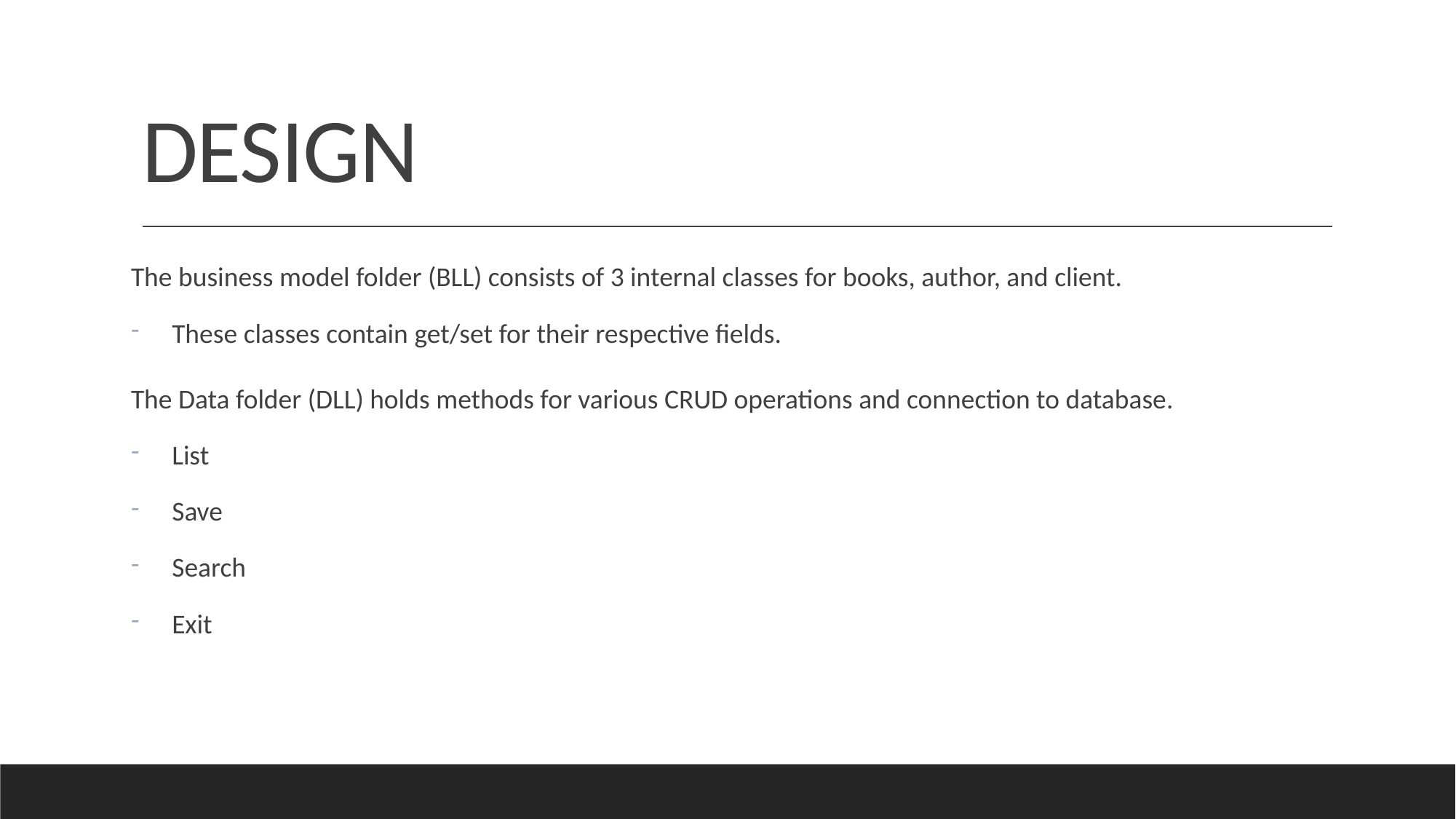

# DESIGN
The business model folder (BLL) consists of 3 internal classes for books, author, and client.
These classes contain get/set for their respective fields.
The Data folder (DLL) holds methods for various CRUD operations and connection to database.
List
Save
Search
Exit